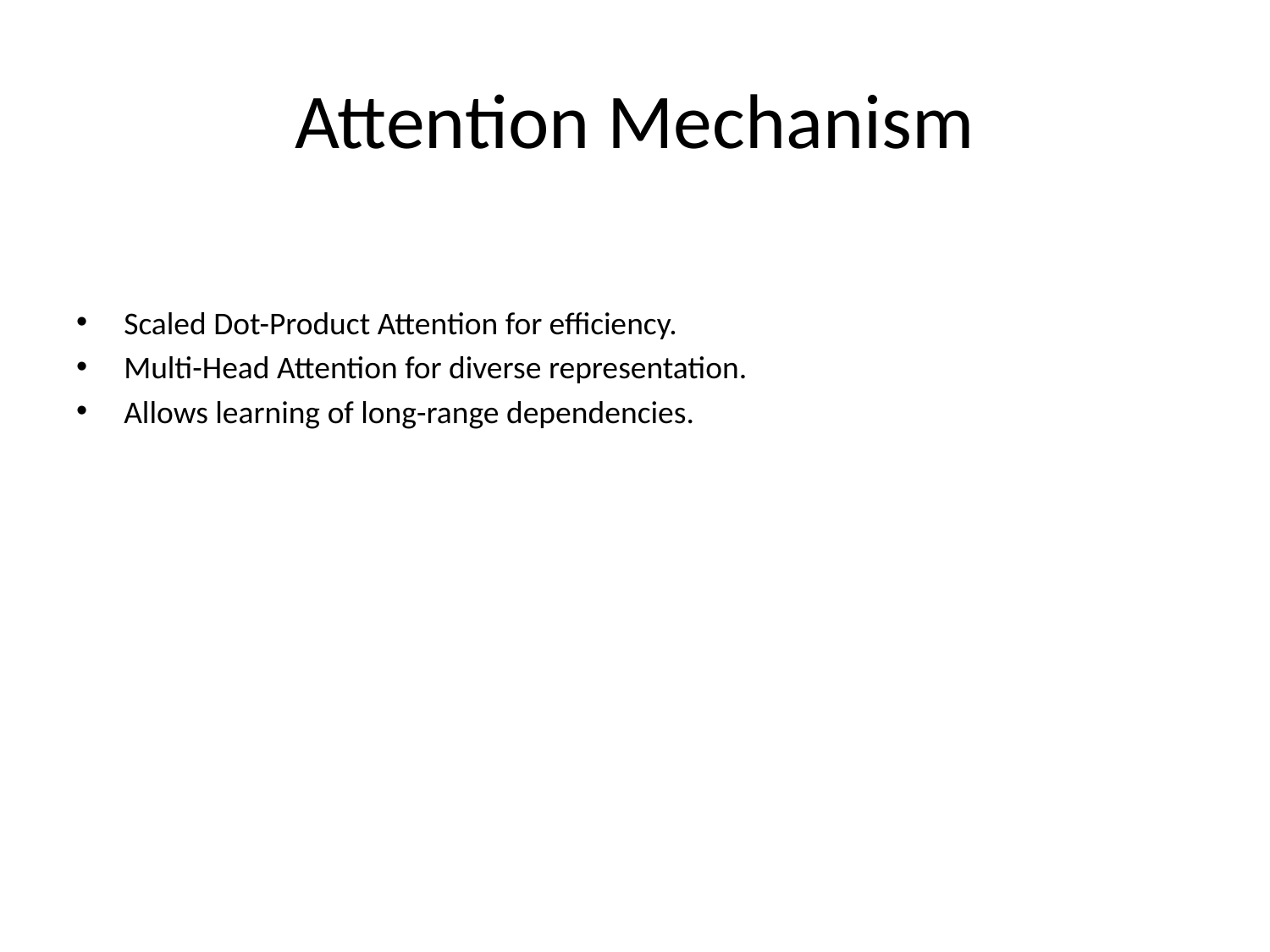

# Attention Mechanism

Scaled Dot-Product Attention for efficiency.
Multi-Head Attention for diverse representation.
Allows learning of long-range dependencies.